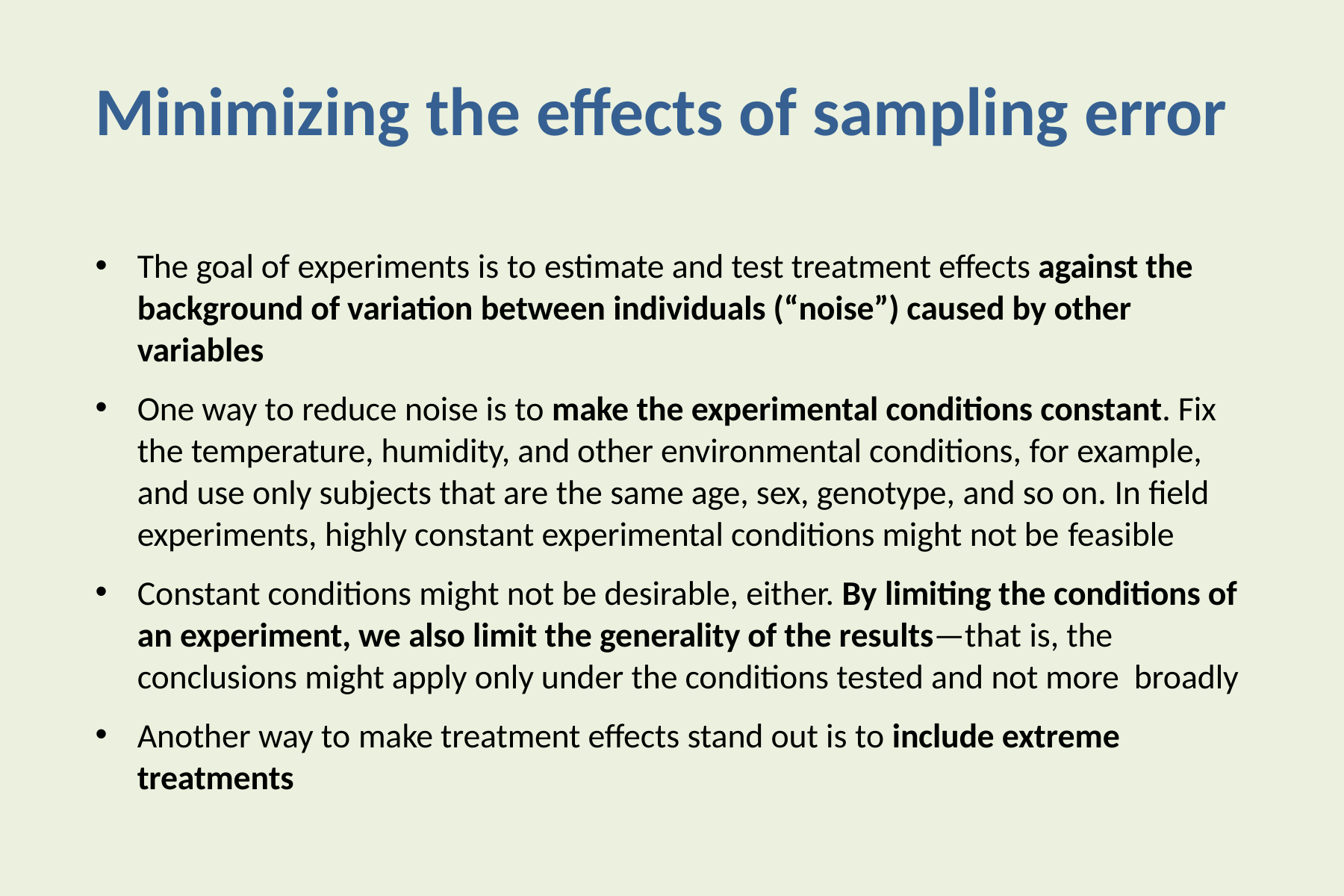

# Minimizing the effects of sampling error
The goal of experiments is to estimate and test treatment effects against the  background of variation between individuals (“noise”) caused by other  variables
One way to reduce noise is to make the experimental conditions constant. Fix  the temperature, humidity, and other environmental conditions, for example,  and use only subjects that are the same age, sex, genotype, and so on. In field experiments, highly constant experimental conditions might not be feasible
Constant conditions might not be desirable, either. By limiting the conditions of  an experiment, we also limit the generality of the results—that is, the  conclusions might apply only under the conditions tested and not more  broadly
Another way to make treatment effects stand out is to include extreme treatments